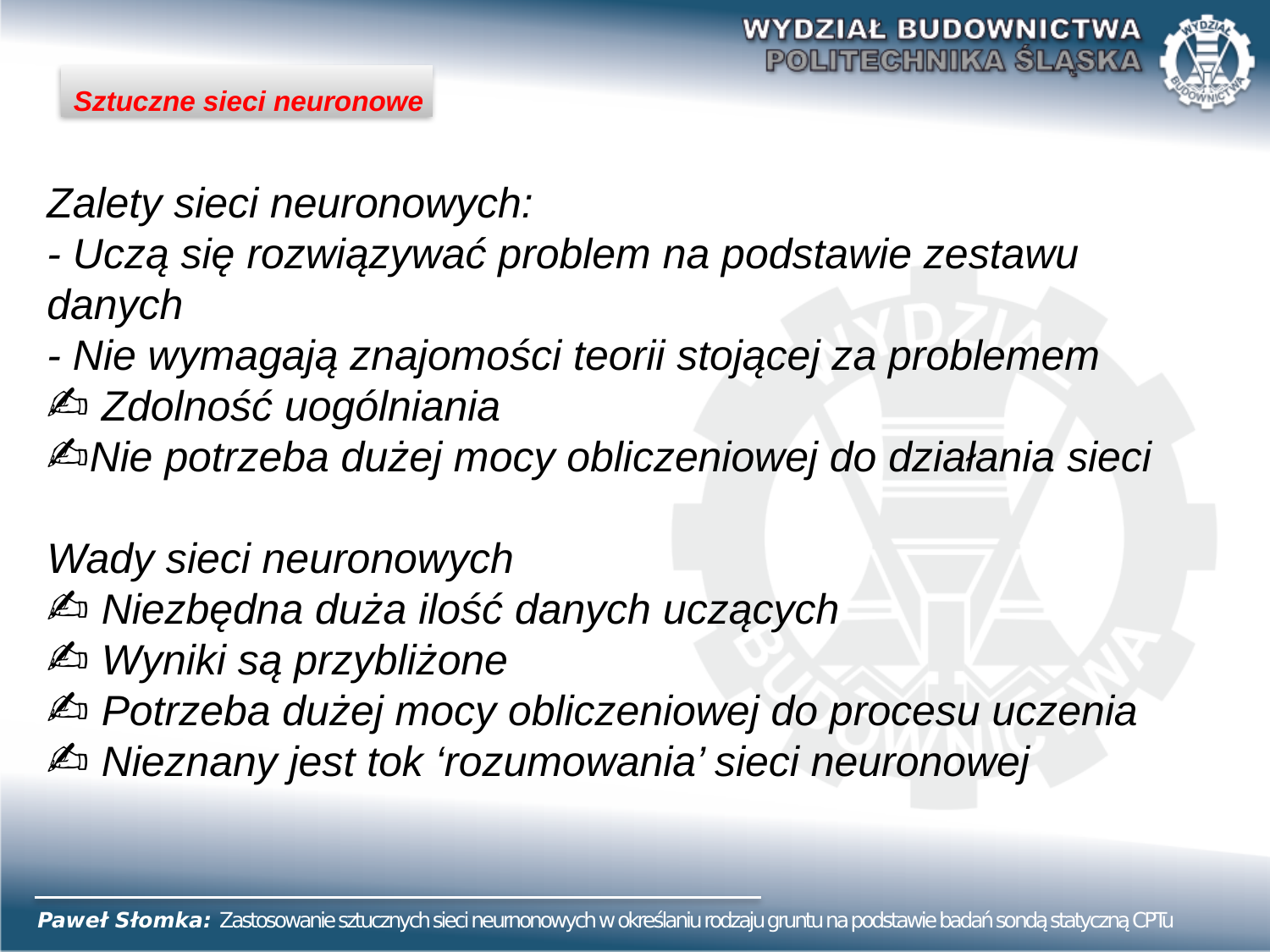

Sztuczne sieci neuronowe

Zalety sieci neuronowych:
- Uczą się rozwiązywać problem na podstawie zestawu danych
- Nie wymagają znajomości teorii stojącej za problemem
 Zdolność uogólniania
Nie potrzeba dużej mocy obliczeniowej do działania sieci

Wady sieci neuronowych
 Niezbędna duża ilość danych uczących
 Wyniki są przybliżone
 Potrzeba dużej mocy obliczeniowej do procesu uczenia
 Nieznany jest tok ‘rozumowania’ sieci neuronowej

Paweł Słomka: Zastosowanie sztucznych sieci neurnonowych w określaniu rodzaju gruntu na podstawie badań sondą statyczną CPTu